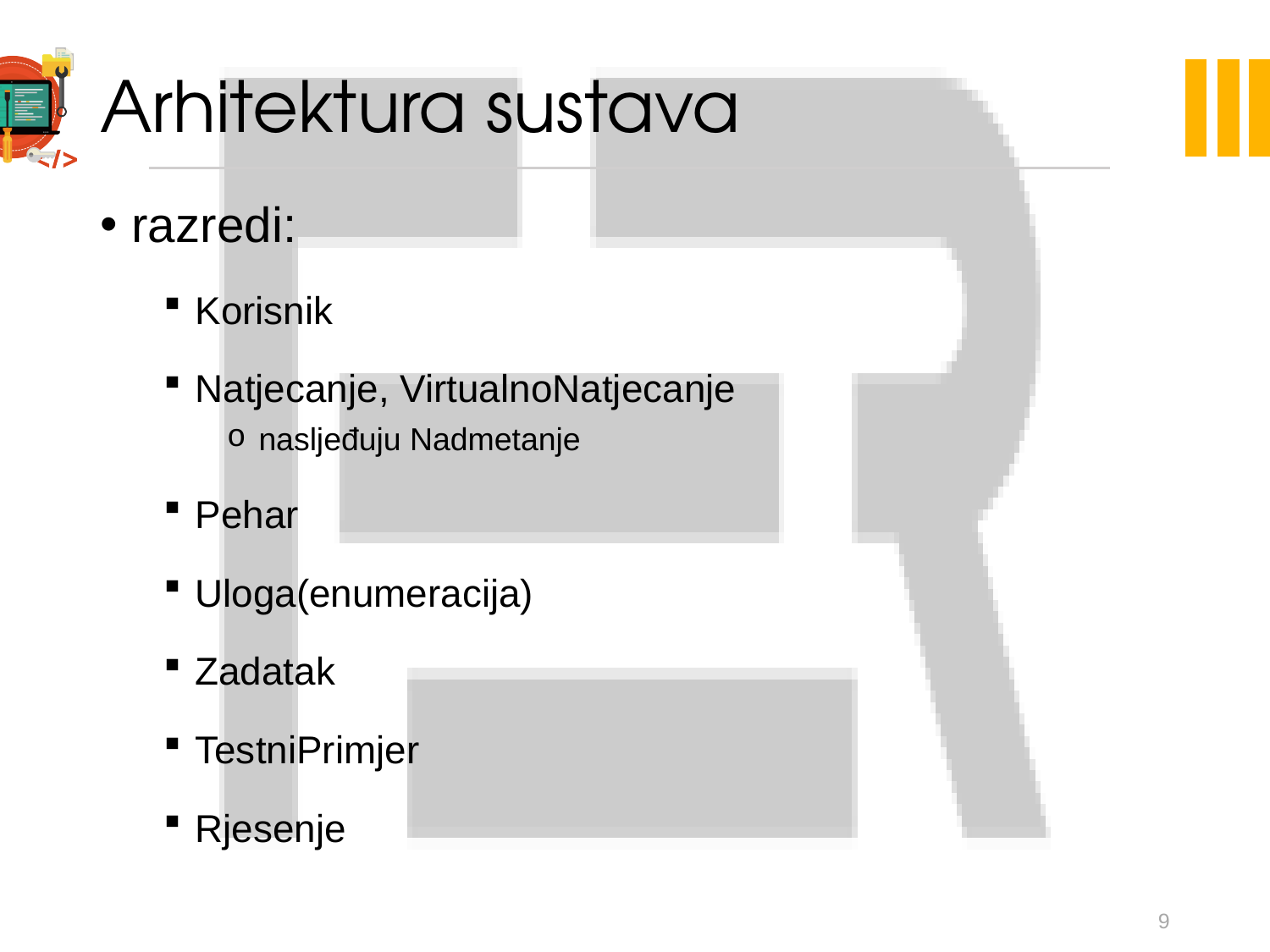

# Arhitektura sustava
razredi:
Korisnik
Natjecanje, VirtualnoNatjecanje
nasljeđuju Nadmetanje
Pehar
Uloga(enumeracija)
Zadatak
TestniPrimjer
Rjesenje
9